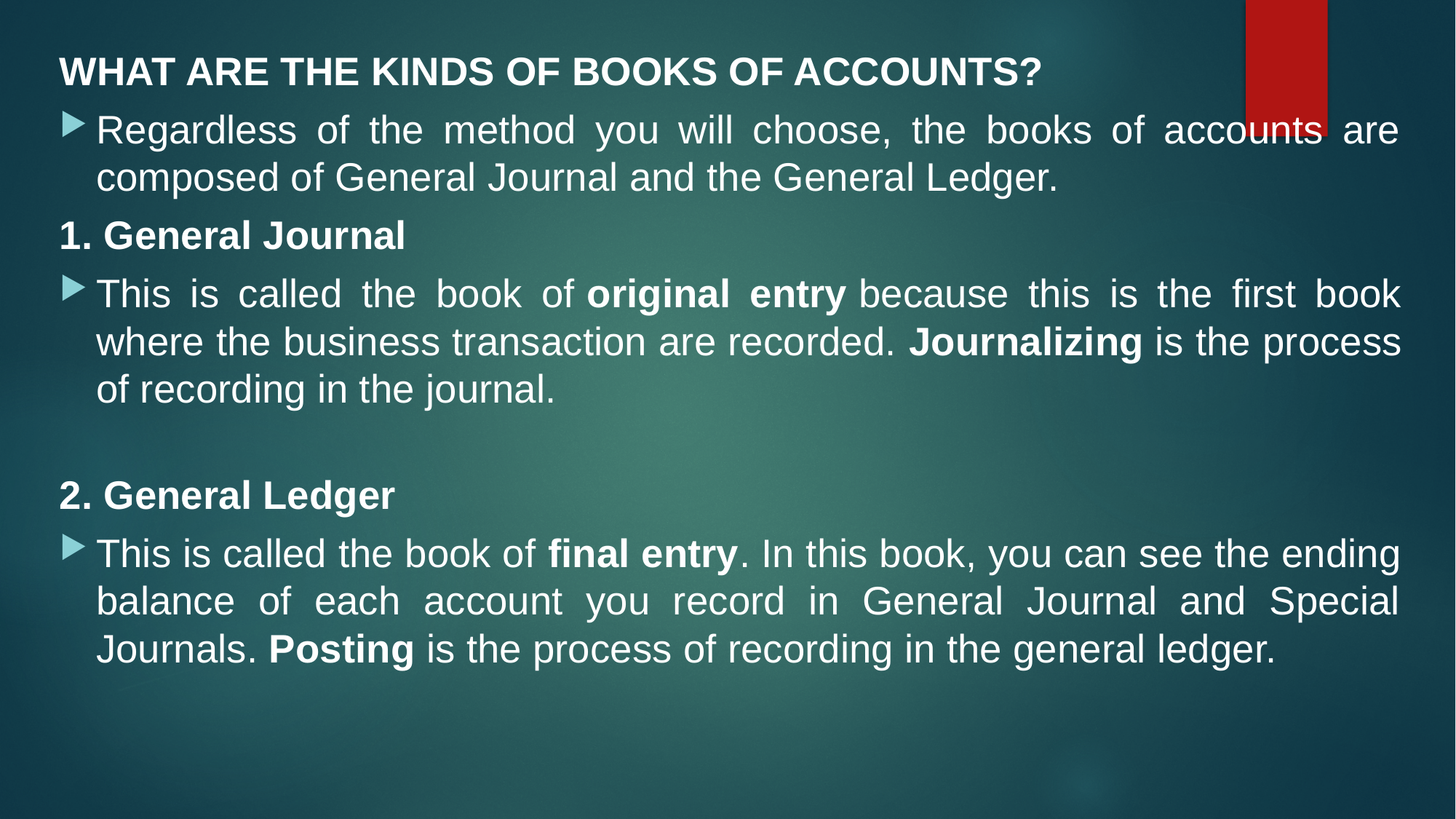

WHAT ARE THE KINDS OF BOOKS OF ACCOUNTS?
Regardless of the method you will choose, the books of accounts are composed of General Journal and the General Ledger.
1. General Journal
This is called the book of original entry because this is the first book where the business transaction are recorded. Journalizing is the process of recording in the journal.
2. General Ledger
This is called the book of final entry. In this book, you can see the ending balance of each account you record in General Journal and Special Journals. Posting is the process of recording in the general ledger.